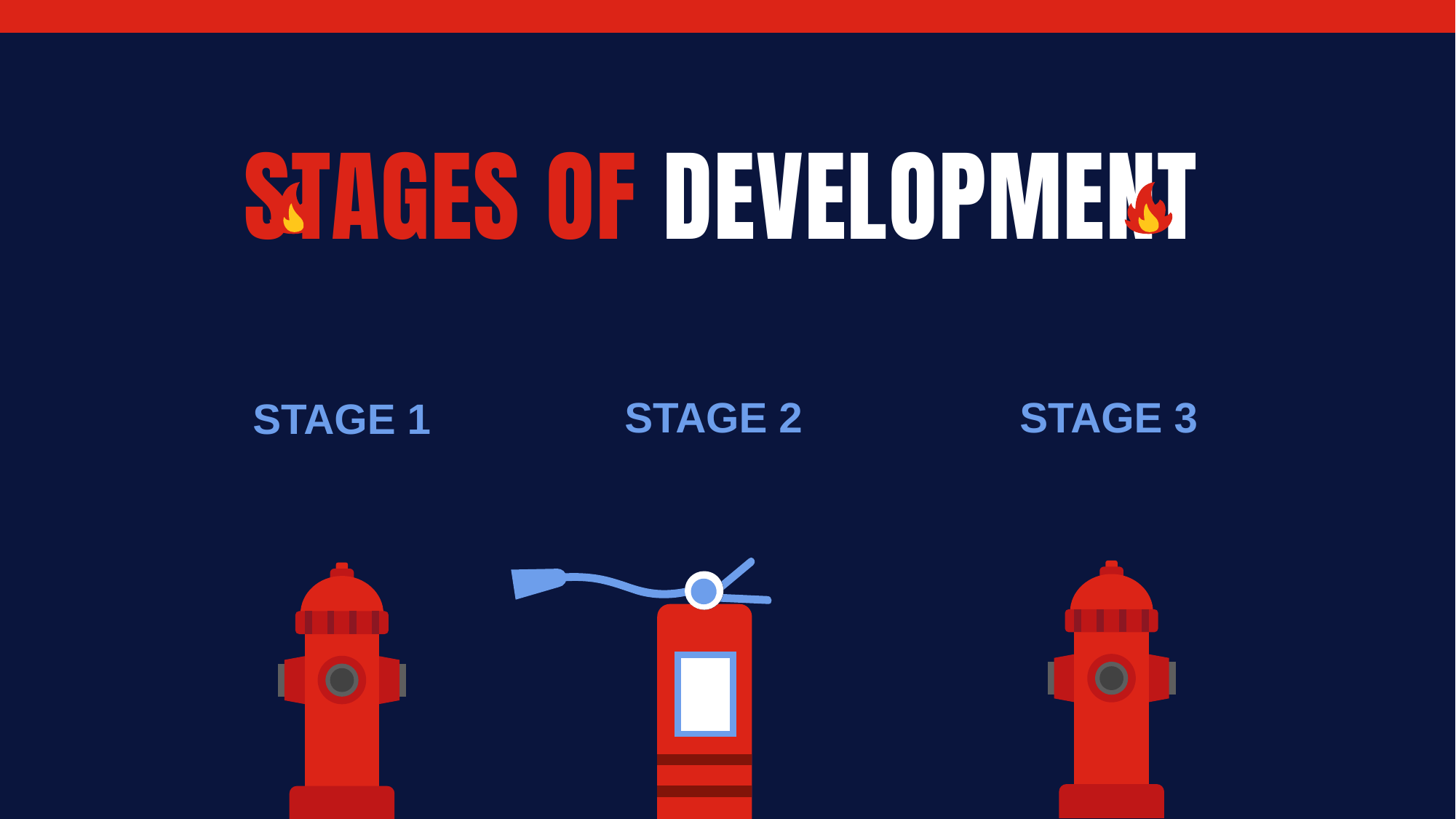

# STAGES OF DEVELOPMENT

STAGE 2
STAGE 3
STAGE 1